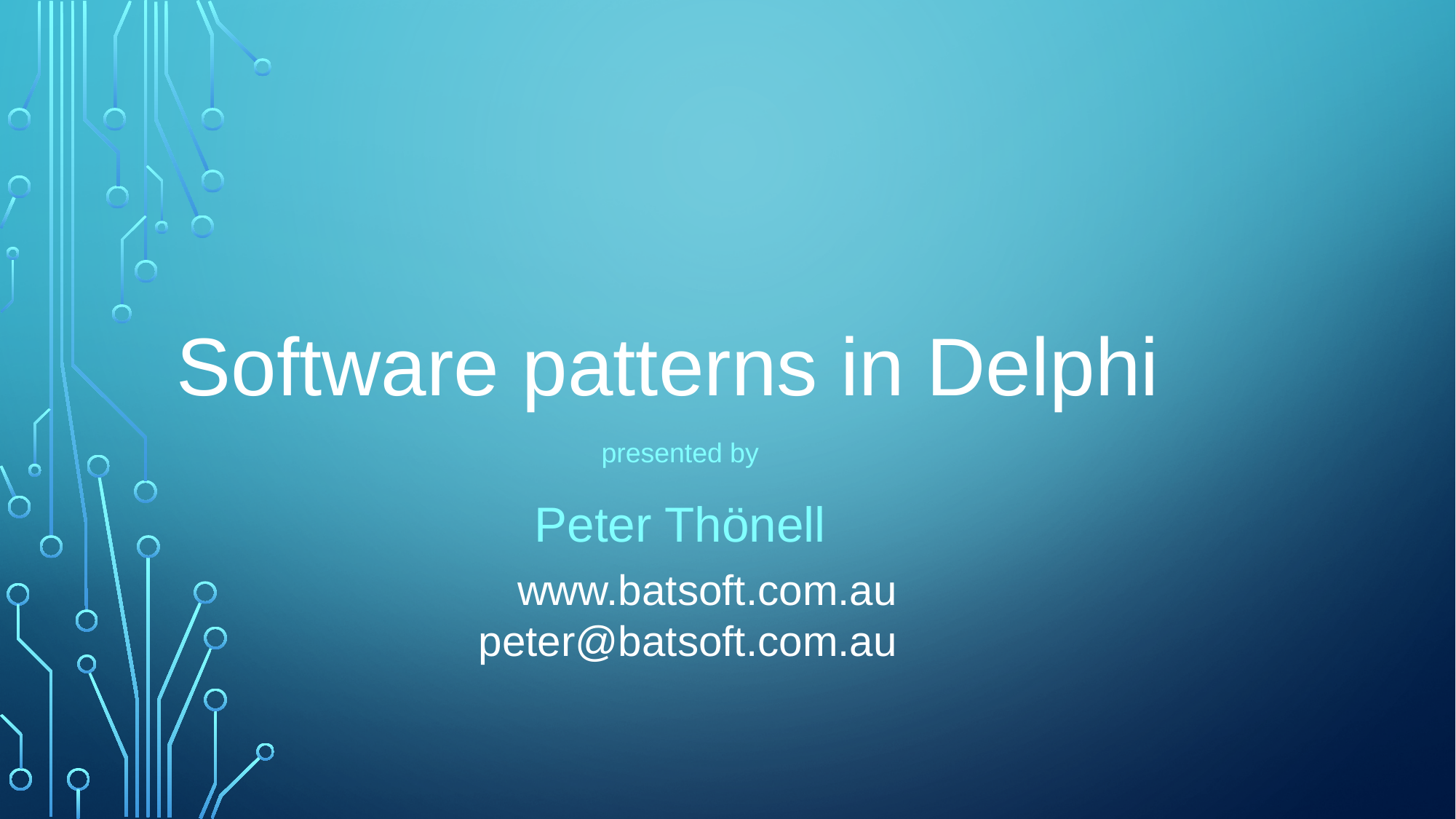

# Software patterns in Delphi
presented by
Peter Thönell
www.batsoft.com.au
peter@batsoft.com.au